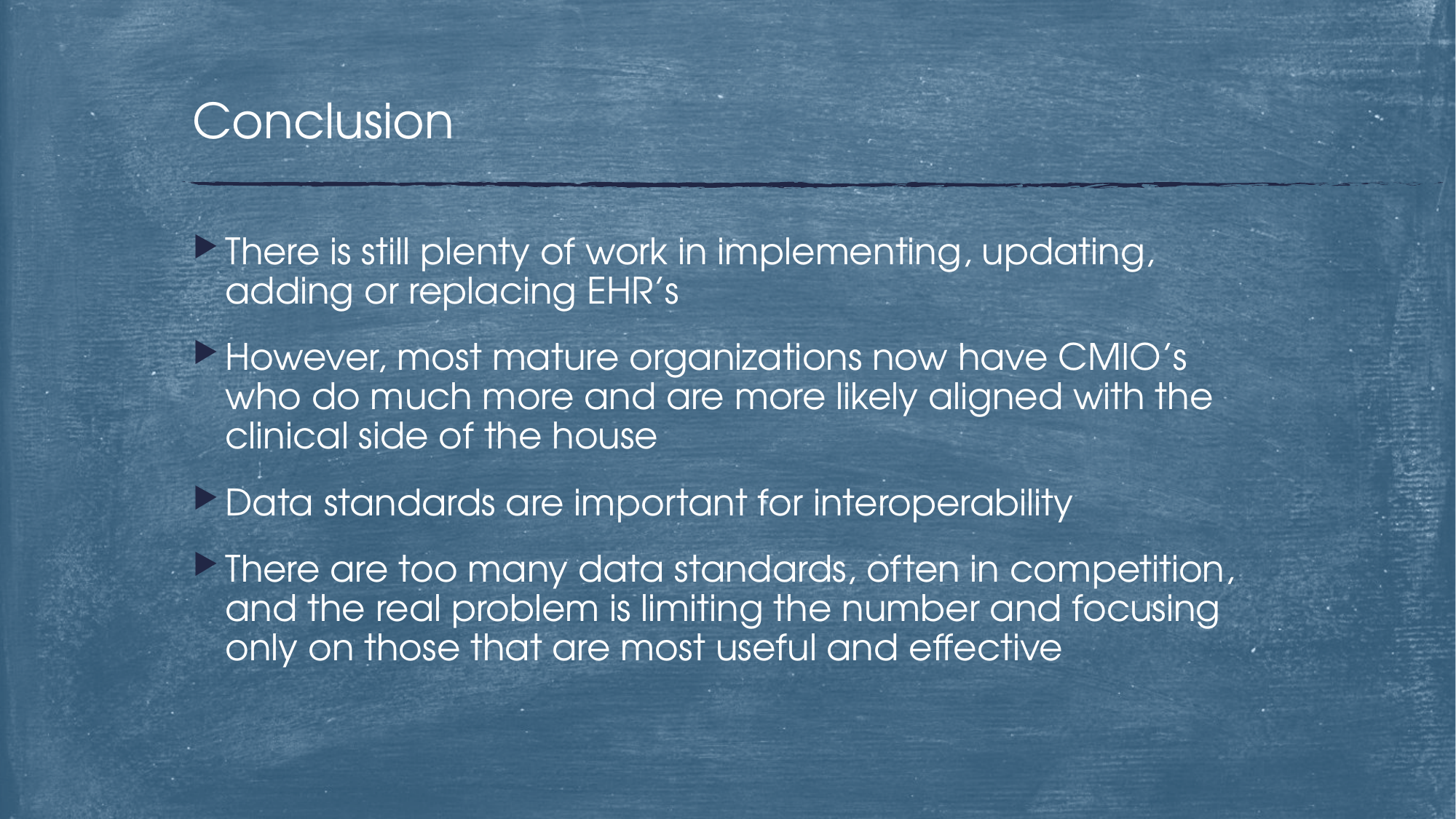

# Conclusion
There is still plenty of work in implementing, updating, adding or replacing EHR’s
However, most mature organizations now have CMIO’s who do much more and are more likely aligned with the clinical side of the house
Data standards are important for interoperability
There are too many data standards, often in competition, and the real problem is limiting the number and focusing only on those that are most useful and effective